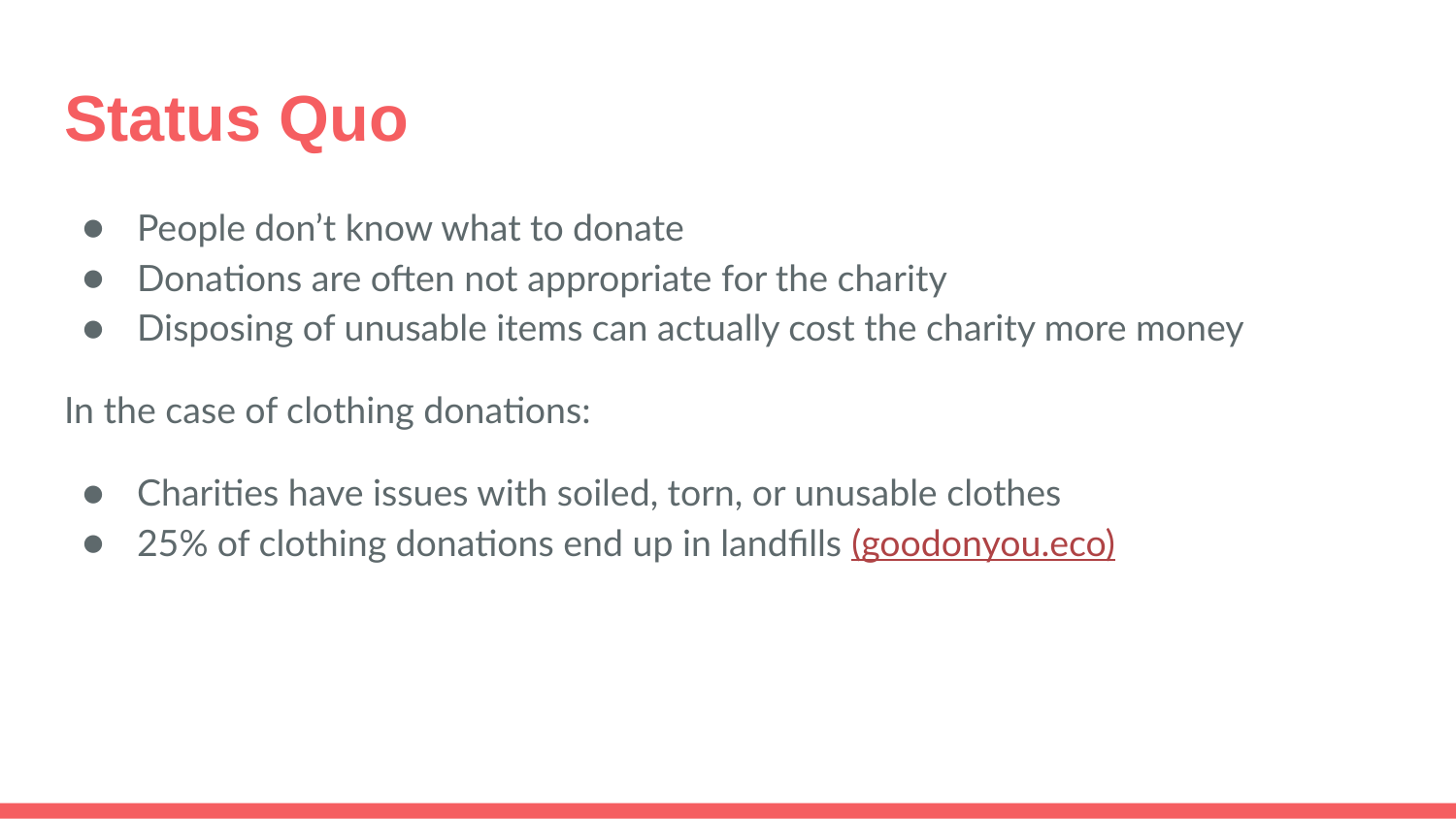

# Status Quo
People don’t know what to donate
Donations are often not appropriate for the charity
Disposing of unusable items can actually cost the charity more money
In the case of clothing donations:
Charities have issues with soiled, torn, or unusable clothes
25% of clothing donations end up in landfills (goodonyou.eco)